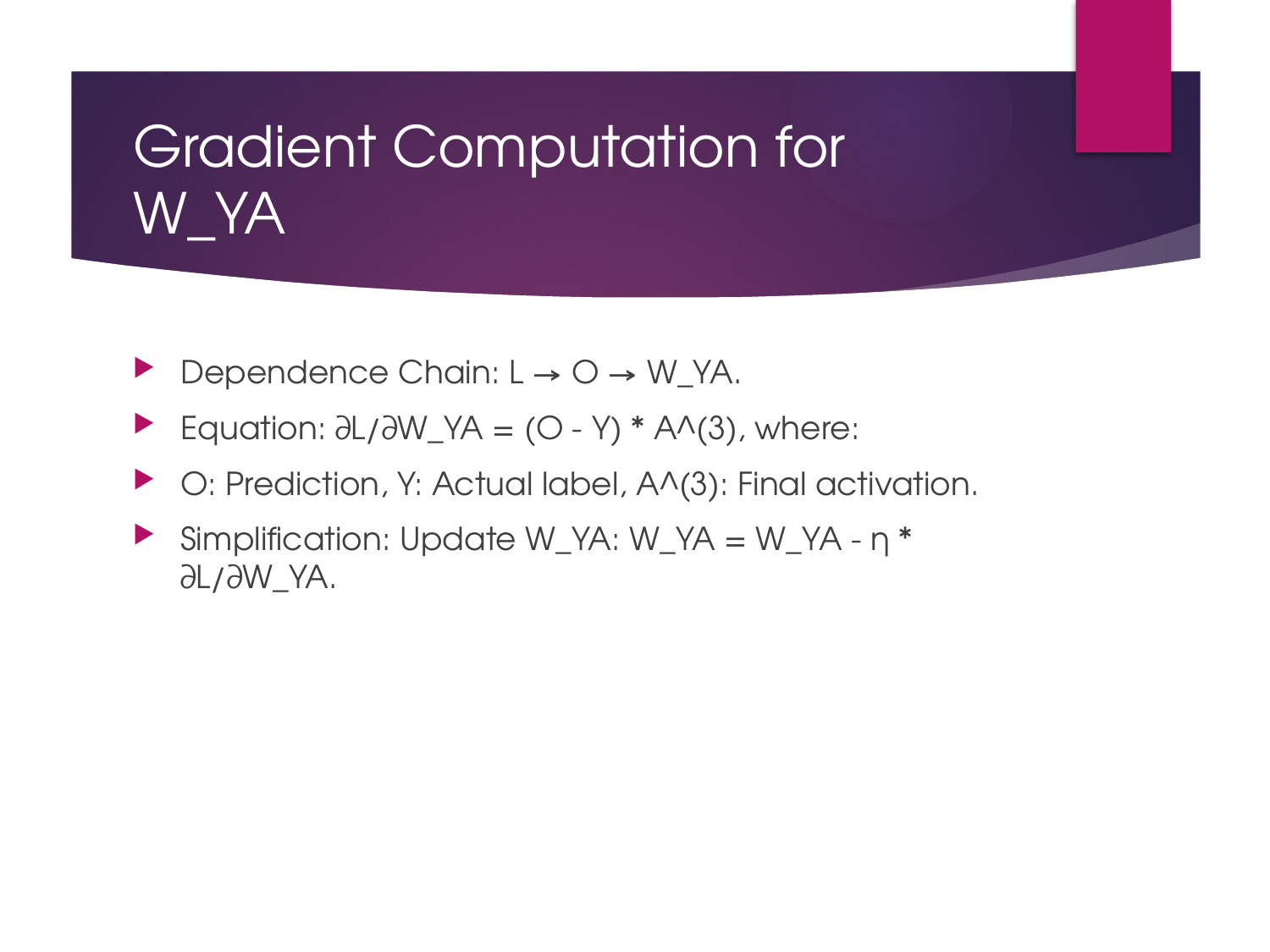

# Gradient Computation for W_YA
Dependence Chain: L → O → W_YA.
Equation: ∂L/∂W_YA = (O - Y) * A^(3), where:
O: Prediction, Y: Actual label, A^(3): Final activation.
Simplification: Update W_YA: W_YA = W_YA - η * ∂L/∂W_YA.